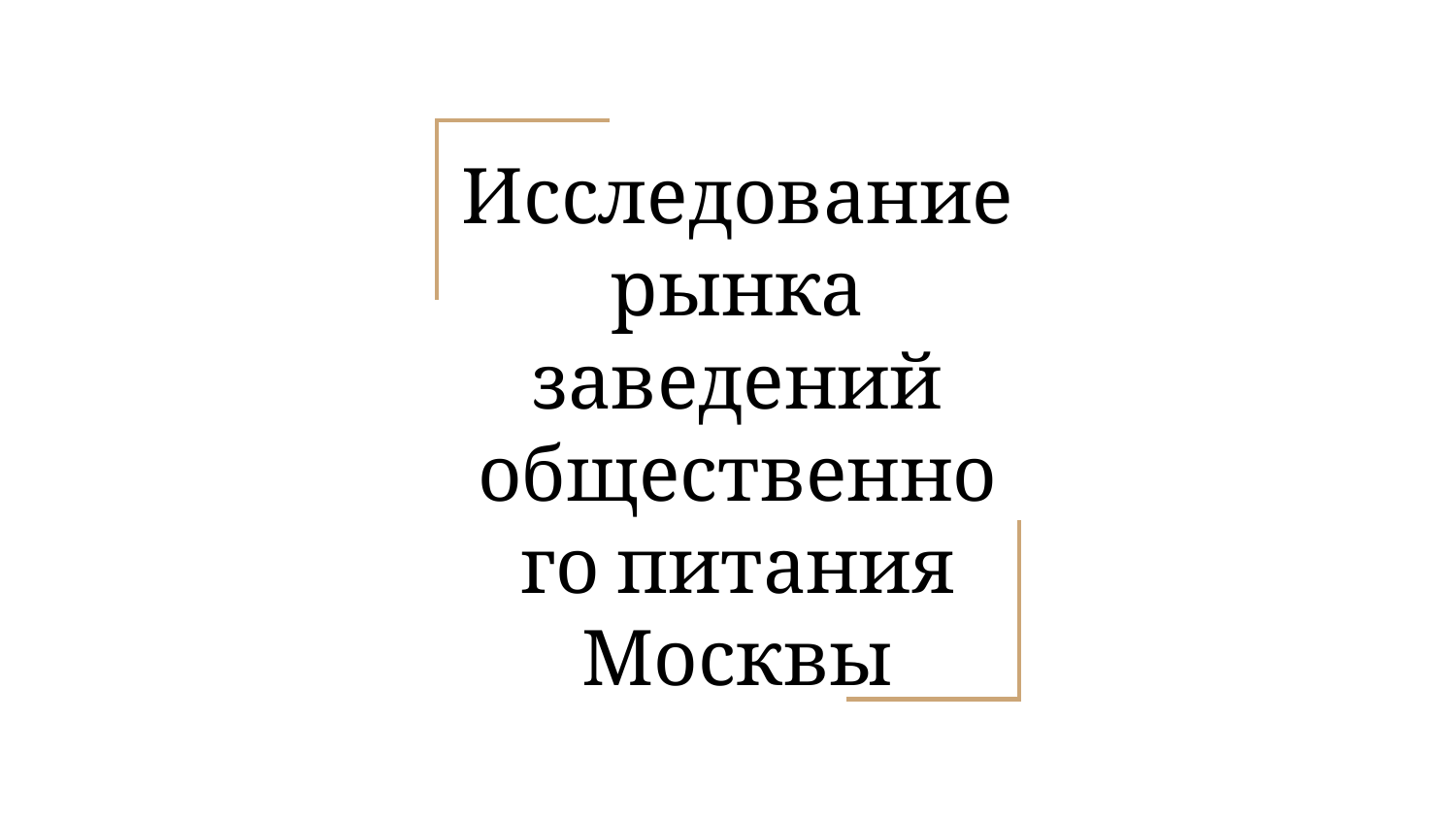

# Исследование рынка заведений общественного питания Москвы